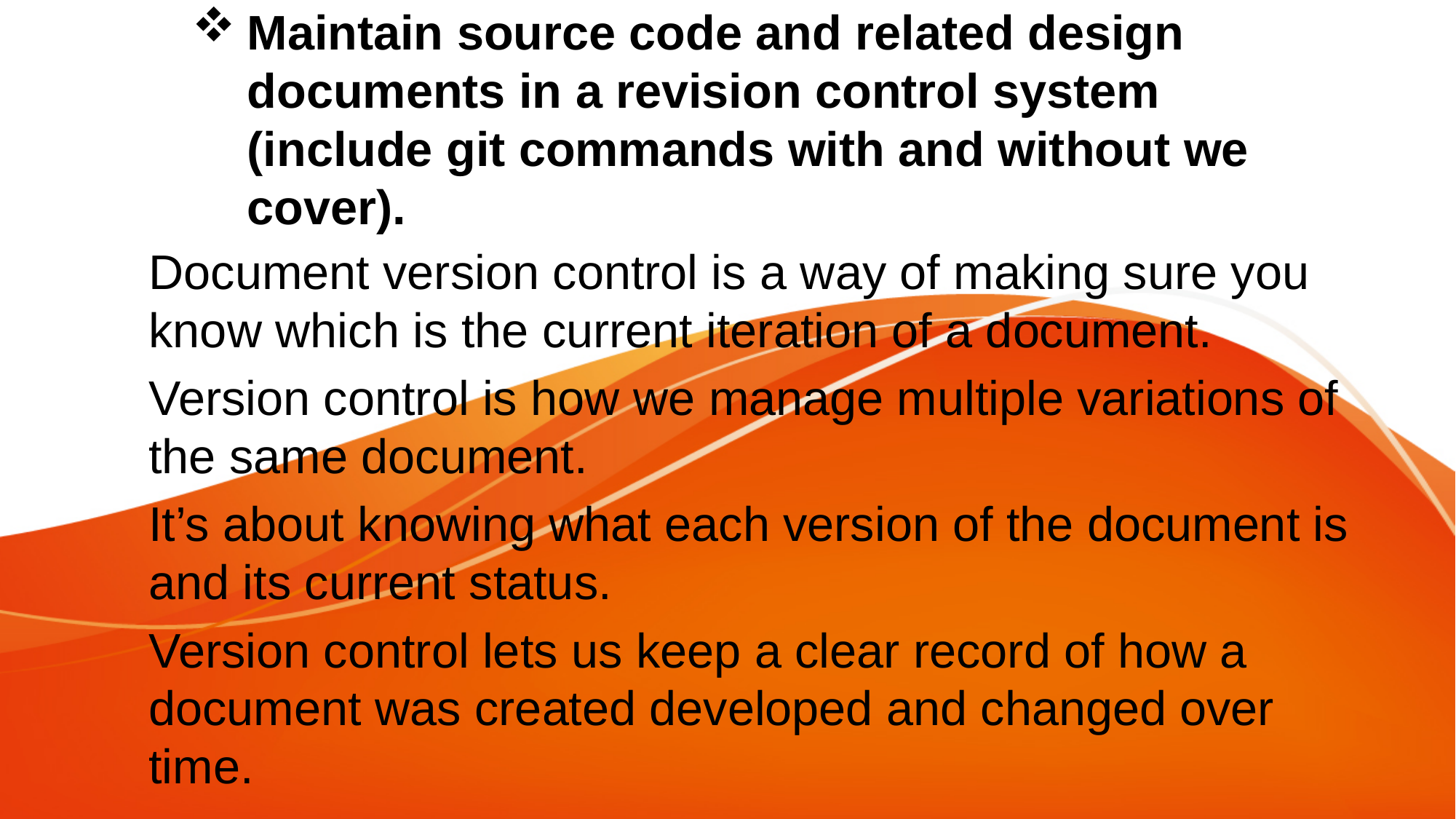

# Maintain source code and related design documents in a revision control system (include git commands with and without we cover).
Document version control is a way of making sure you know which is the current iteration of a document.
Version control is how we manage multiple variations of the same document.
It’s about knowing what each version of the document is and its current status.
Version control lets us keep a clear record of how a document was created developed and changed over time.